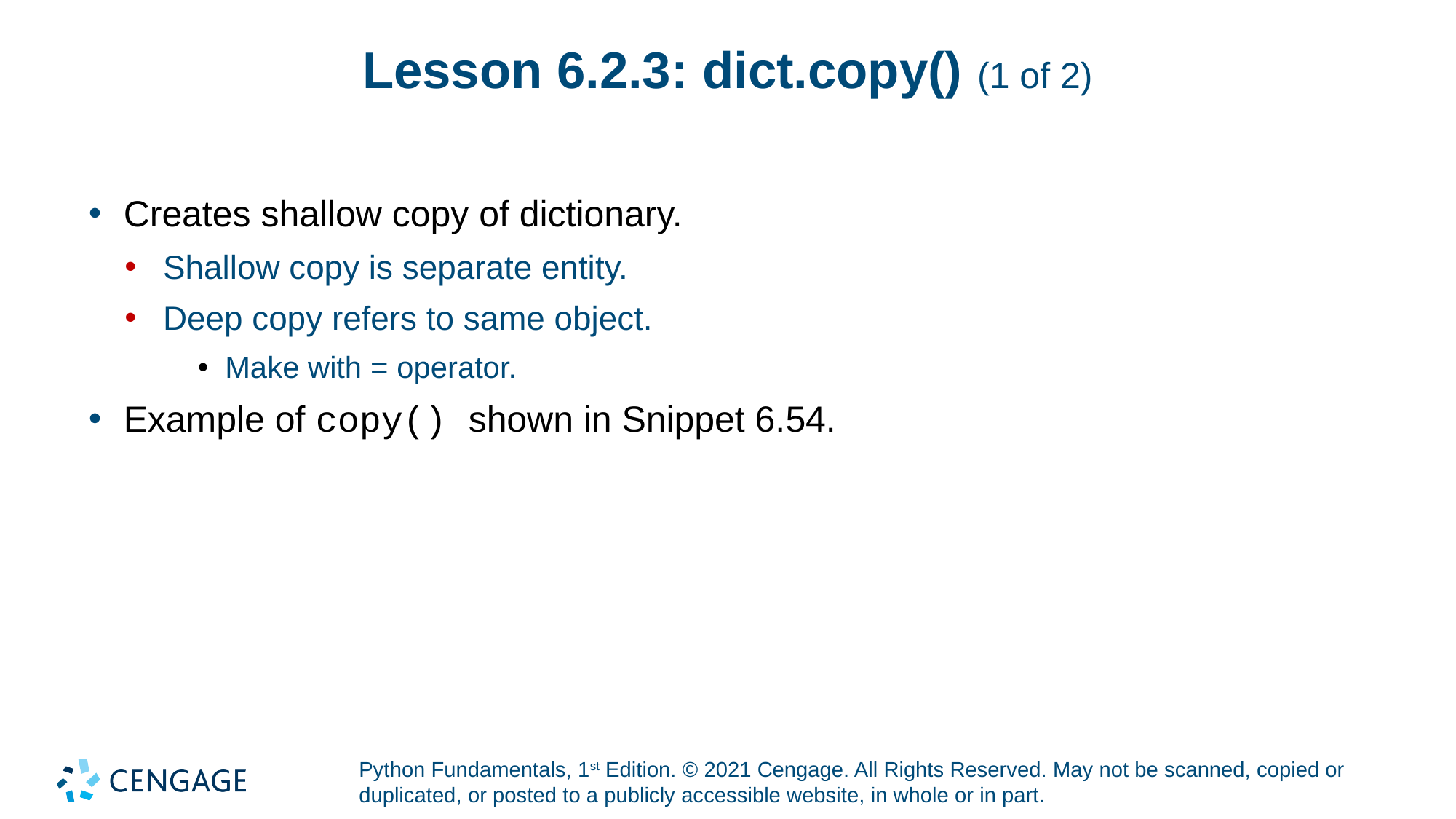

# Lesson 6.2.3: dict.copy() (1 of 2)
Creates shallow copy of dictionary.
Shallow copy is separate entity.
Deep copy refers to same object.
Make with = operator.
Example of copy() shown in Snippet 6.54.